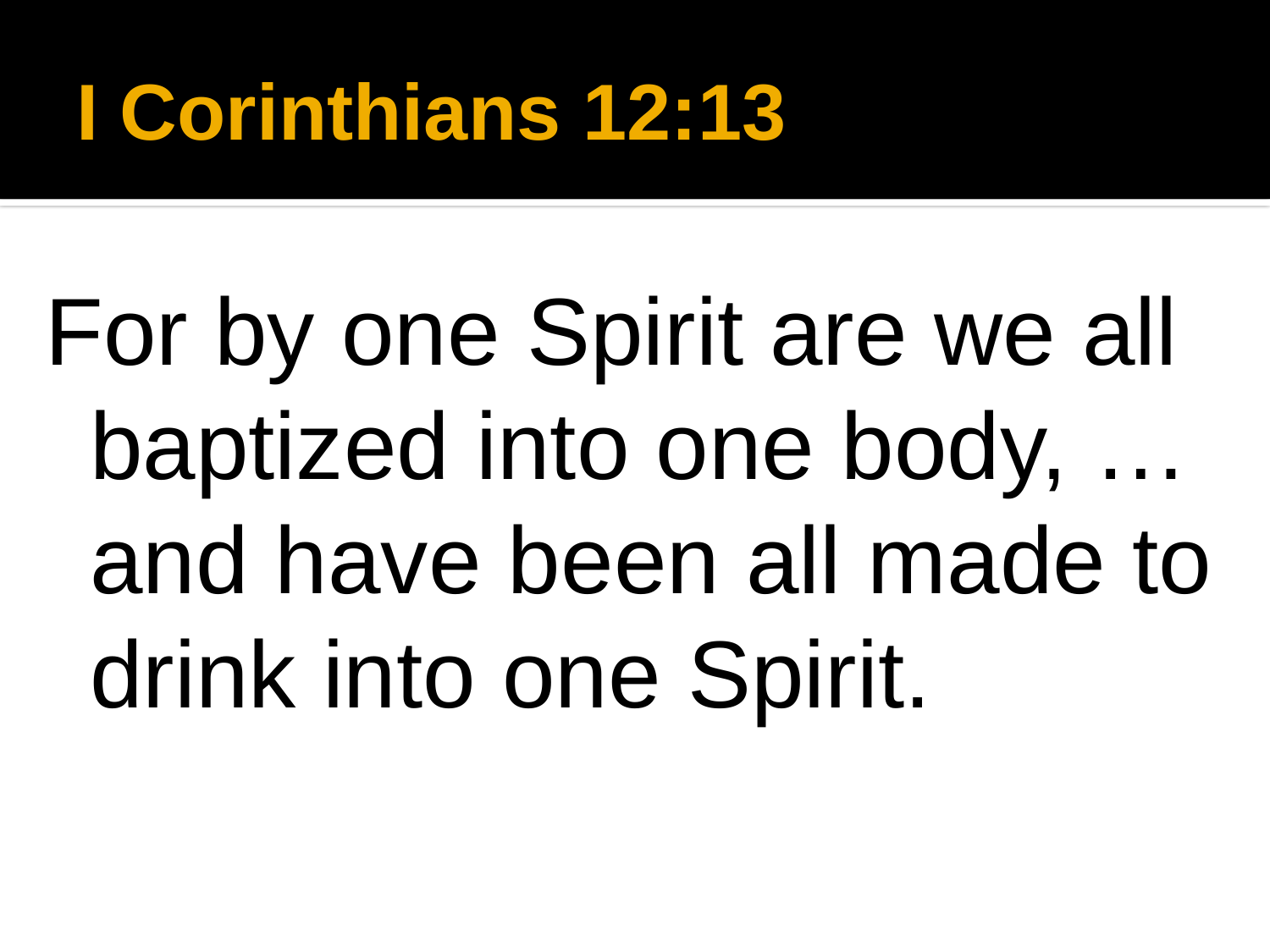

# I Corinthians 12:13
For by one Spirit are we all baptized into one body, …and have been all made to drink into one Spirit.